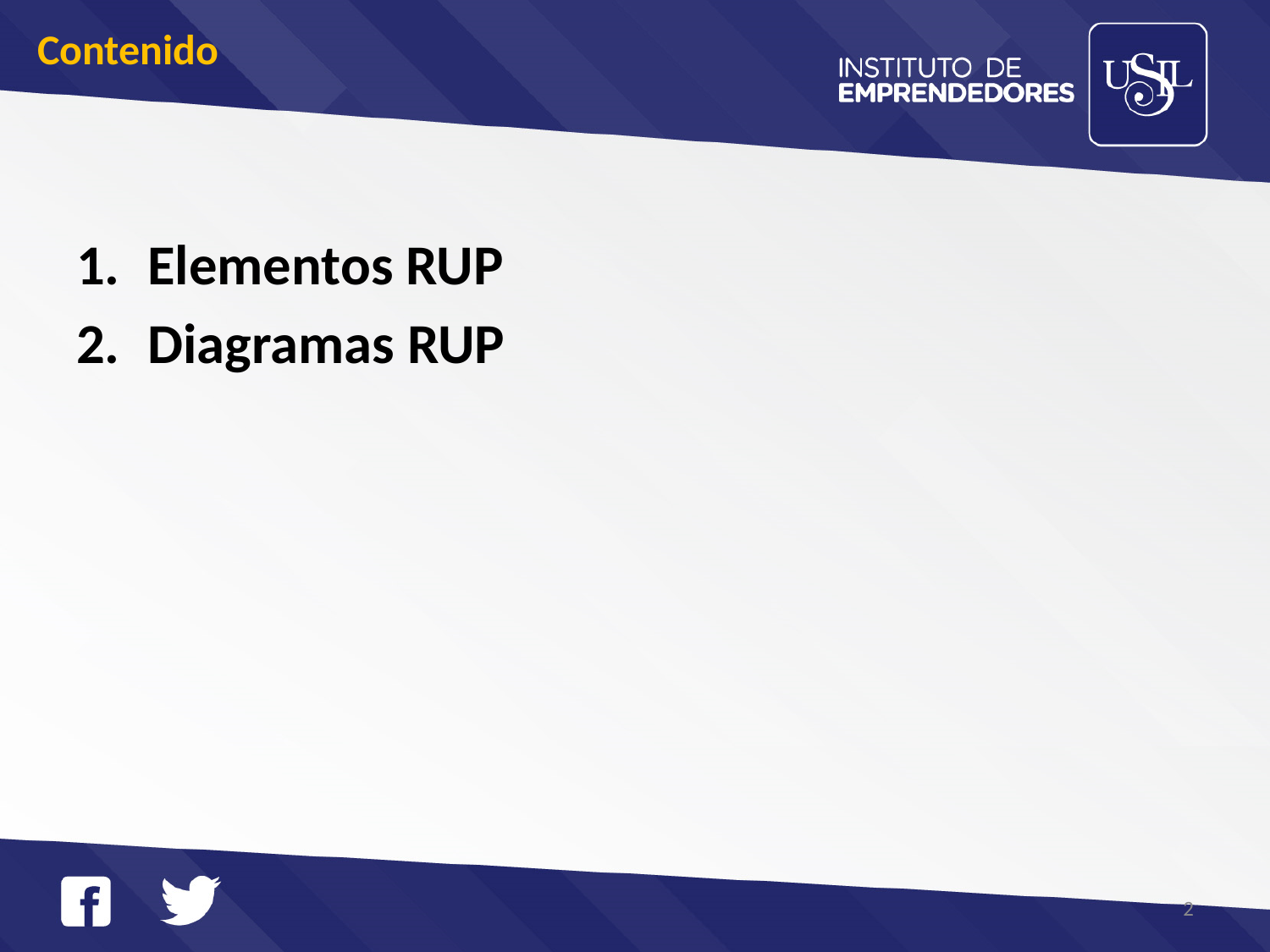

# Contenido
Elementos RUP
Diagramas RUP
2